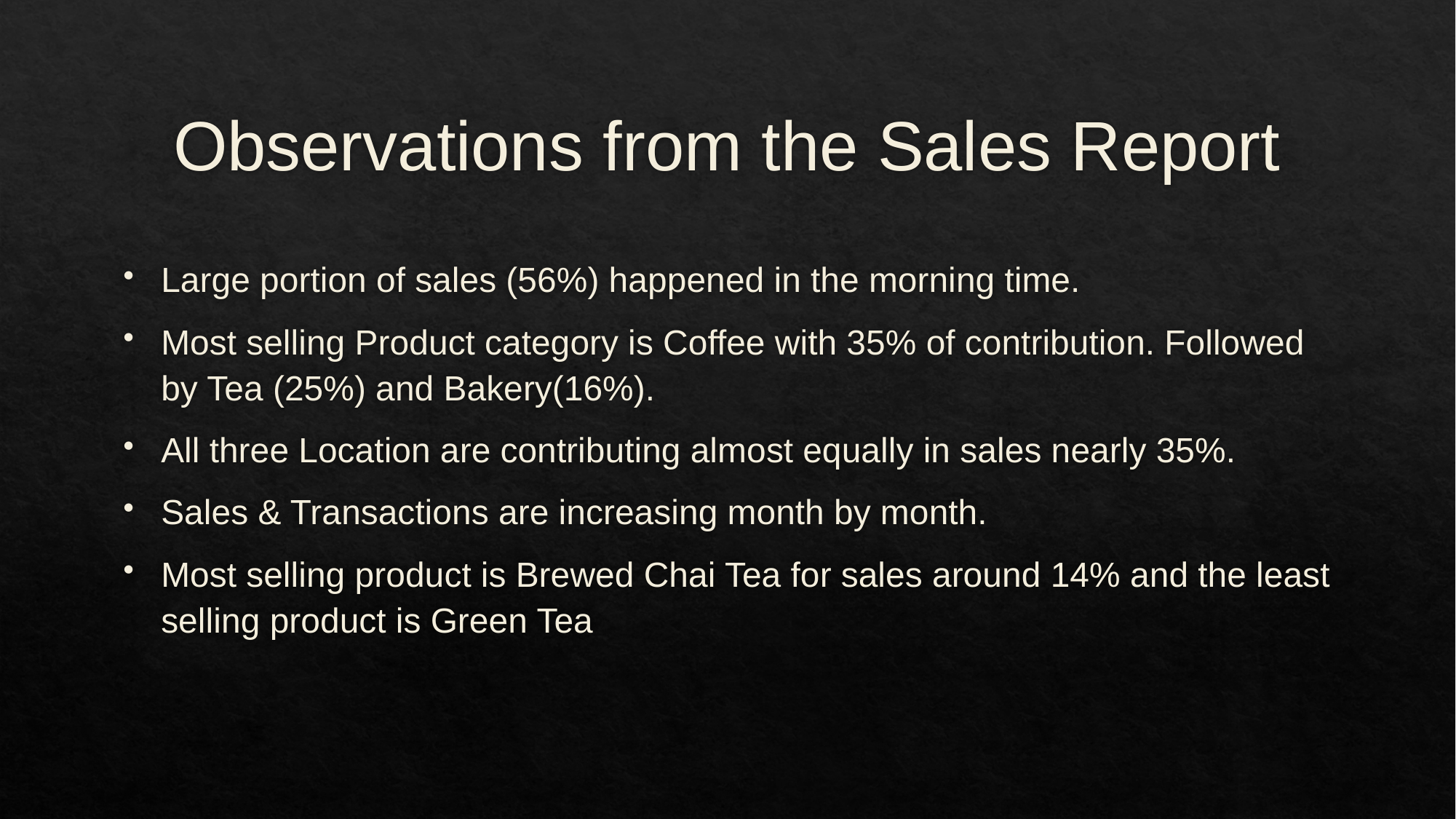

# Observations from the Sales Report
Large portion of sales (56%) happened in the morning time.
Most selling Product category is Coffee with 35% of contribution. Followed by Tea (25%) and Bakery(16%).
All three Location are contributing almost equally in sales nearly 35%.
Sales & Transactions are increasing month by month.
Most selling product is Brewed Chai Tea for sales around 14% and the least selling product is Green Tea